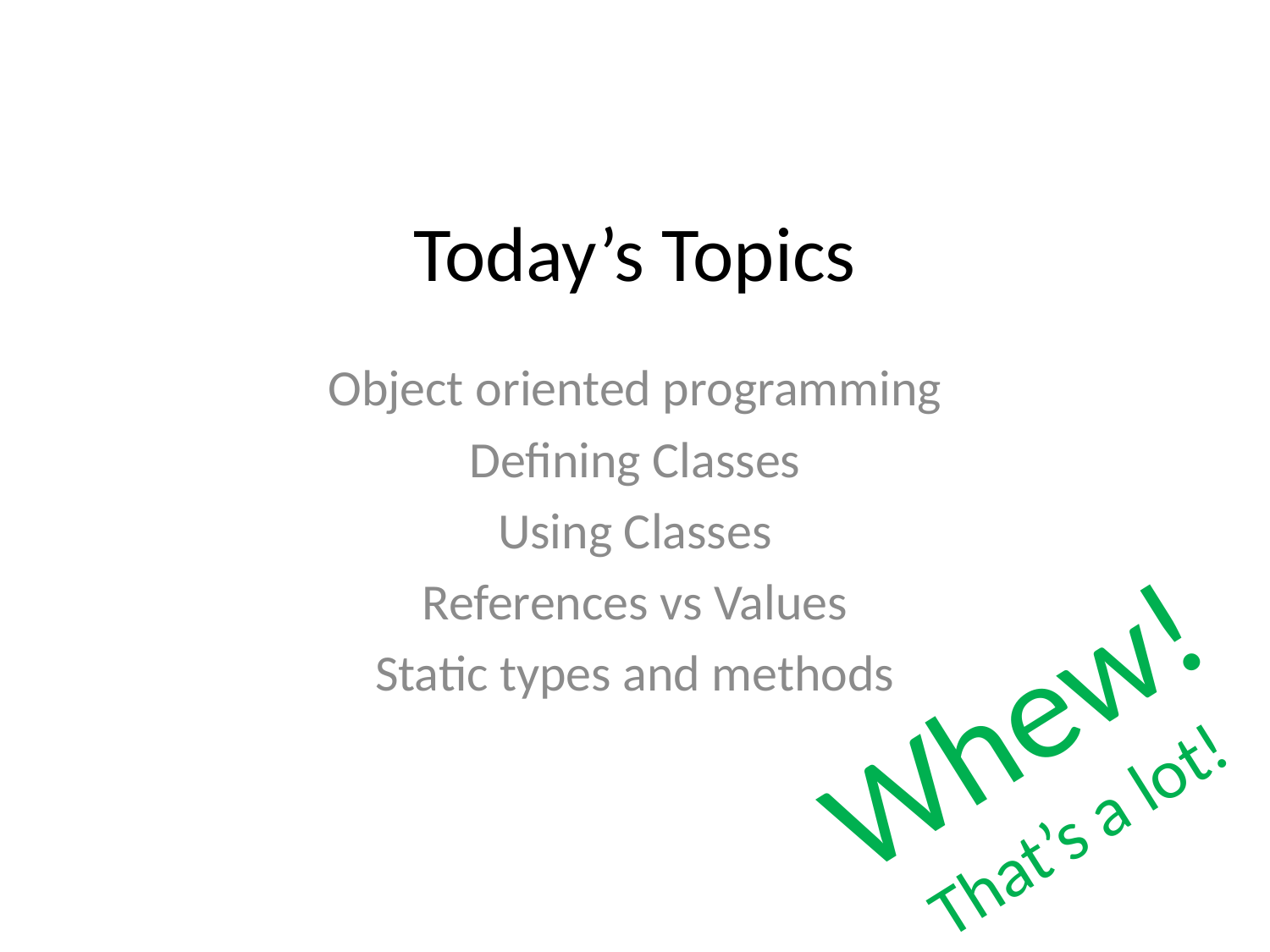

# Today’s Topics
Object oriented programming
Defining Classes
Using Classes
References vs Values
Static types and methods
Whew!
That’s a lot!